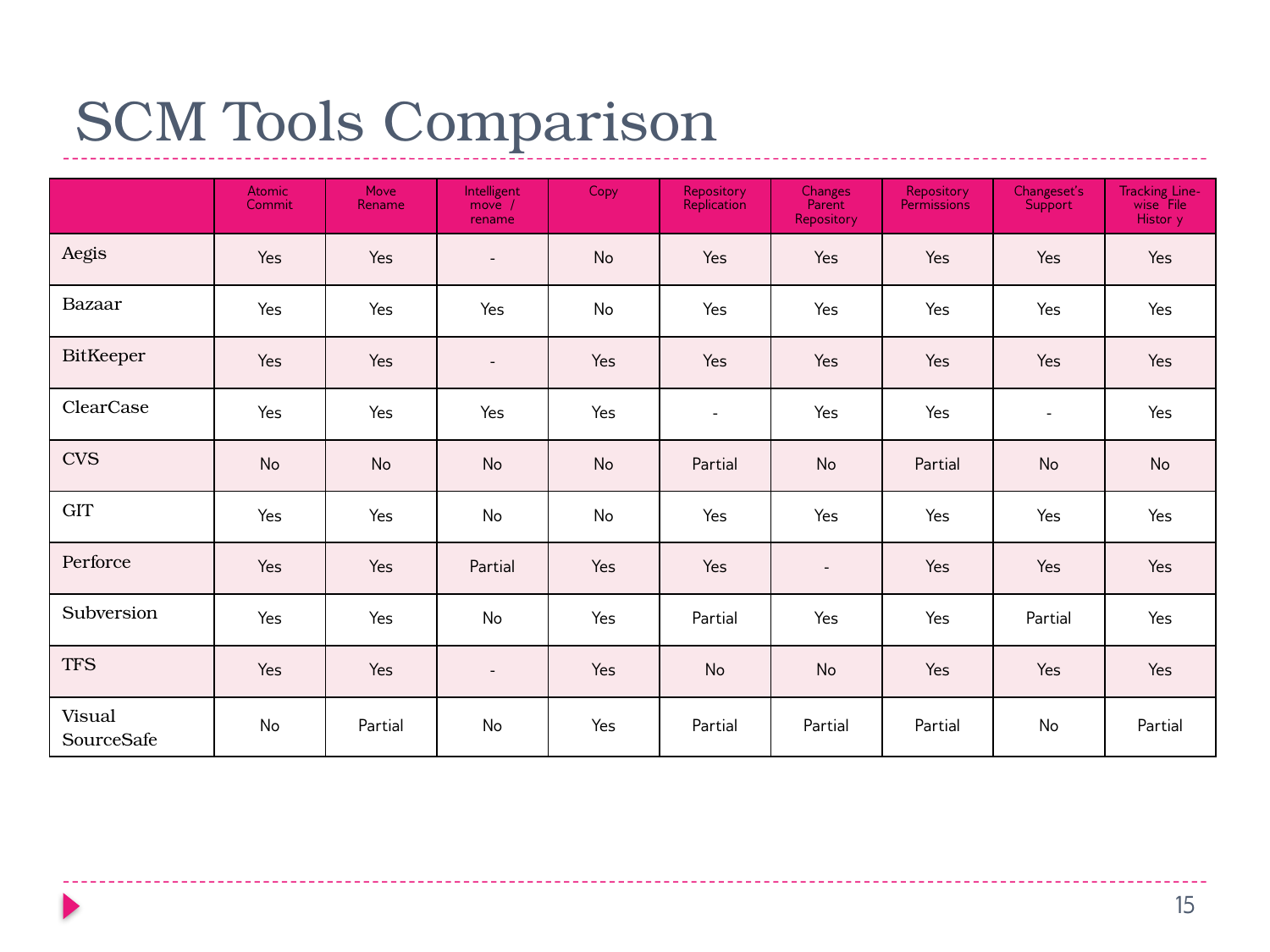

# SCM Tools Comparison
|  | Atomic Commit | Move Rename | Intelligent move /rename | Copy | Repository Replication | Changes Parent Repository | Repository Permissions | Changeset’s Support | Tracking Line-wise File Histor y |
| --- | --- | --- | --- | --- | --- | --- | --- | --- | --- |
| Aegis | Yes | Yes | - | No | Yes | Yes | Yes | Yes | Yes |
| Bazaar | Yes | Yes | Yes | No | Yes | Yes | Yes | Yes | Yes |
| BitKeeper | Yes | Yes | - | Yes | Yes | Yes | Yes | Yes | Yes |
| ClearCase | Yes | Yes | Yes | Yes | - | Yes | Yes | - | Yes |
| CVS | No | No | No | No | Partial | No | Partial | No | No |
| GIT | Yes | Yes | No | No | Yes | Yes | Yes | Yes | Yes |
| Perforce | Yes | Yes | Partial | Yes | Yes | - | Yes | Yes | Yes |
| Subversion | Yes | Yes | No | Yes | Partial | Yes | Yes | Partial | Yes |
| TFS | Yes | Yes | - | Yes | No | No | Yes | Yes | Yes |
| Visual SourceSafe | No | Partial | No | Yes | Partial | Partial | Partial | No | Partial |
15